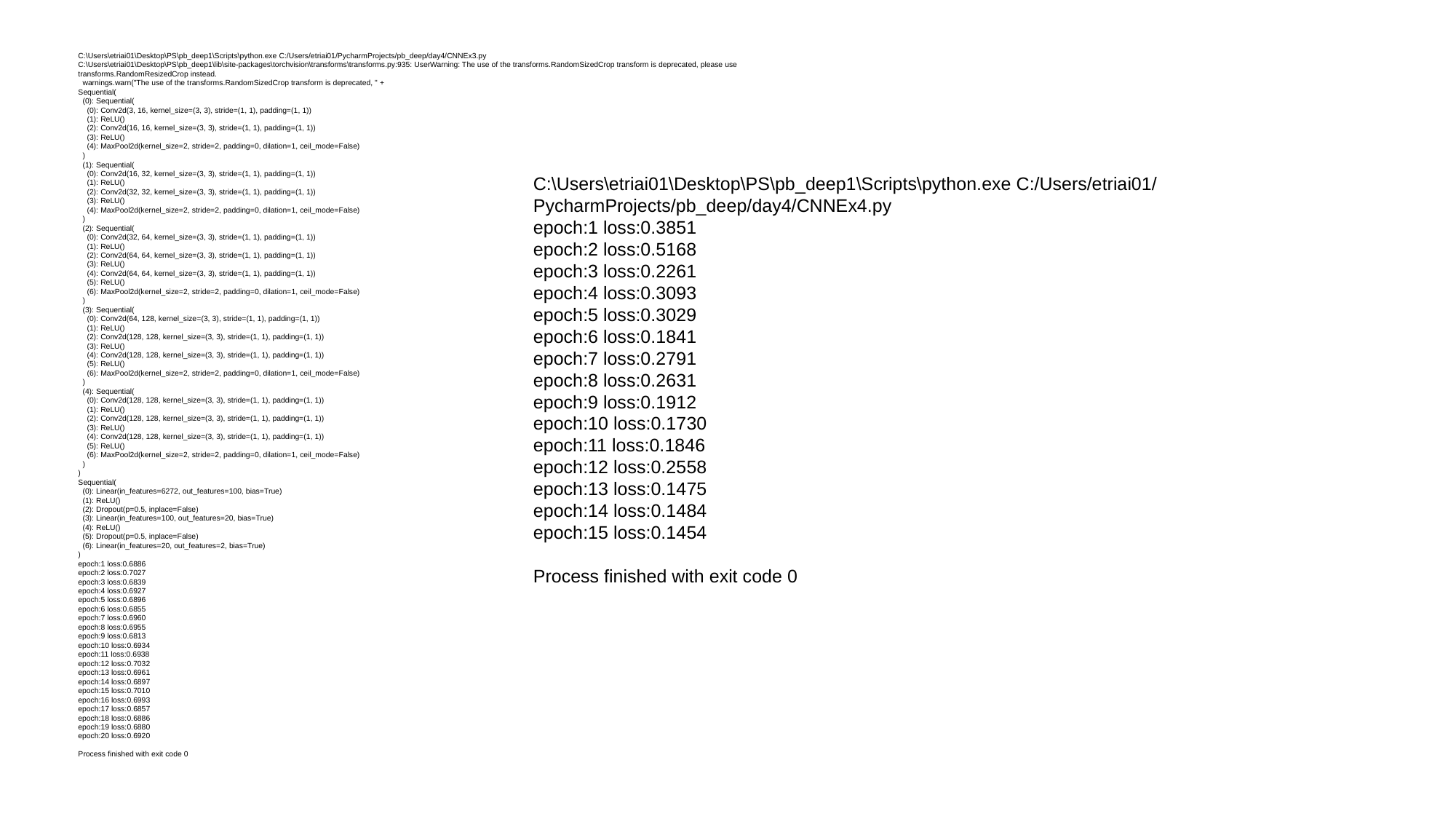

C:\Users\etriai01\Desktop\PS\pb_deep1\Scripts\python.exe C:/Users/etriai01/PycharmProjects/pb_deep/day4/CNNEx3.py
C:\Users\etriai01\Desktop\PS\pb_deep1\lib\site-packages\torchvision\transforms\transforms.py:935: UserWarning: The use of the transforms.RandomSizedCrop transform is deprecated, please use transforms.RandomResizedCrop instead.
  warnings.warn("The use of the transforms.RandomSizedCrop transform is deprecated, " +
Sequential(
  (0): Sequential(
    (0): Conv2d(3, 16, kernel_size=(3, 3), stride=(1, 1), padding=(1, 1))
    (1): ReLU()
    (2): Conv2d(16, 16, kernel_size=(3, 3), stride=(1, 1), padding=(1, 1))
    (3): ReLU()
    (4): MaxPool2d(kernel_size=2, stride=2, padding=0, dilation=1, ceil_mode=False)
  )
  (1): Sequential(
    (0): Conv2d(16, 32, kernel_size=(3, 3), stride=(1, 1), padding=(1, 1))
    (1): ReLU()
    (2): Conv2d(32, 32, kernel_size=(3, 3), stride=(1, 1), padding=(1, 1))
    (3): ReLU()
    (4): MaxPool2d(kernel_size=2, stride=2, padding=0, dilation=1, ceil_mode=False)
  )
  (2): Sequential(
    (0): Conv2d(32, 64, kernel_size=(3, 3), stride=(1, 1), padding=(1, 1))
    (1): ReLU()
    (2): Conv2d(64, 64, kernel_size=(3, 3), stride=(1, 1), padding=(1, 1))
    (3): ReLU()
    (4): Conv2d(64, 64, kernel_size=(3, 3), stride=(1, 1), padding=(1, 1))
    (5): ReLU()
    (6): MaxPool2d(kernel_size=2, stride=2, padding=0, dilation=1, ceil_mode=False)
  )
  (3): Sequential(
    (0): Conv2d(64, 128, kernel_size=(3, 3), stride=(1, 1), padding=(1, 1))
    (1): ReLU()
    (2): Conv2d(128, 128, kernel_size=(3, 3), stride=(1, 1), padding=(1, 1))
    (3): ReLU()
    (4): Conv2d(128, 128, kernel_size=(3, 3), stride=(1, 1), padding=(1, 1))
    (5): ReLU()
    (6): MaxPool2d(kernel_size=2, stride=2, padding=0, dilation=1, ceil_mode=False)
  )
  (4): Sequential(
    (0): Conv2d(128, 128, kernel_size=(3, 3), stride=(1, 1), padding=(1, 1))
    (1): ReLU()
    (2): Conv2d(128, 128, kernel_size=(3, 3), stride=(1, 1), padding=(1, 1))
    (3): ReLU()
    (4): Conv2d(128, 128, kernel_size=(3, 3), stride=(1, 1), padding=(1, 1))
    (5): ReLU()
    (6): MaxPool2d(kernel_size=2, stride=2, padding=0, dilation=1, ceil_mode=False)
  )
)
Sequential(
  (0): Linear(in_features=6272, out_features=100, bias=True)
  (1): ReLU()
  (2): Dropout(p=0.5, inplace=False)
  (3): Linear(in_features=100, out_features=20, bias=True)
  (4): ReLU()
  (5): Dropout(p=0.5, inplace=False)
  (6): Linear(in_features=20, out_features=2, bias=True)
)
epoch:1 loss:0.6886
epoch:2 loss:0.7027
epoch:3 loss:0.6839
epoch:4 loss:0.6927
epoch:5 loss:0.6896
epoch:6 loss:0.6855
epoch:7 loss:0.6960
epoch:8 loss:0.6955
epoch:9 loss:0.6813
epoch:10 loss:0.6934
epoch:11 loss:0.6938
epoch:12 loss:0.7032
epoch:13 loss:0.6961
epoch:14 loss:0.6897
epoch:15 loss:0.7010
epoch:16 loss:0.6993
epoch:17 loss:0.6857
epoch:18 loss:0.6886
epoch:19 loss:0.6880
epoch:20 loss:0.6920

Process finished with exit code 0
C:\Users\etriai01\Desktop\PS\pb_deep1\Scripts\python.exe C:/Users/etriai01/PycharmProjects/pb_deep/day4/CNNEx4.py
epoch:1 loss:0.3851
epoch:2 loss:0.5168
epoch:3 loss:0.2261
epoch:4 loss:0.3093
epoch:5 loss:0.3029
epoch:6 loss:0.1841
epoch:7 loss:0.2791
epoch:8 loss:0.2631
epoch:9 loss:0.1912
epoch:10 loss:0.1730
epoch:11 loss:0.1846
epoch:12 loss:0.2558
epoch:13 loss:0.1475
epoch:14 loss:0.1484
epoch:15 loss:0.1454

Process finished with exit code 0